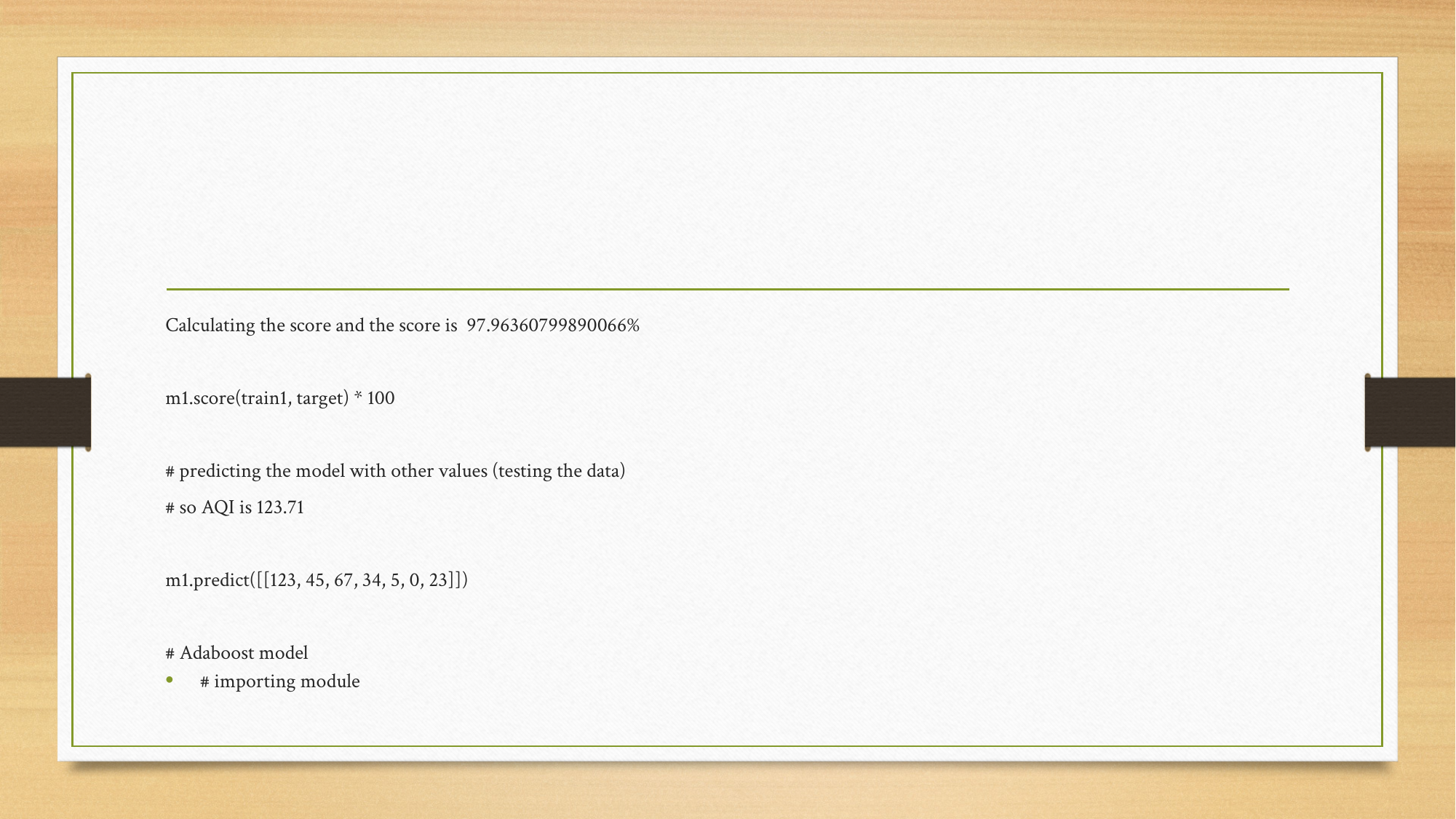

#
Calculating the score and the score is  97.96360799890066%

m1.score(train1, target) * 100

# predicting the model with other values (testing the data)
# so AQI is 123.71

m1.predict([[123, 45, 67, 34, 5, 0, 23]])

# Adaboost model
# importing module